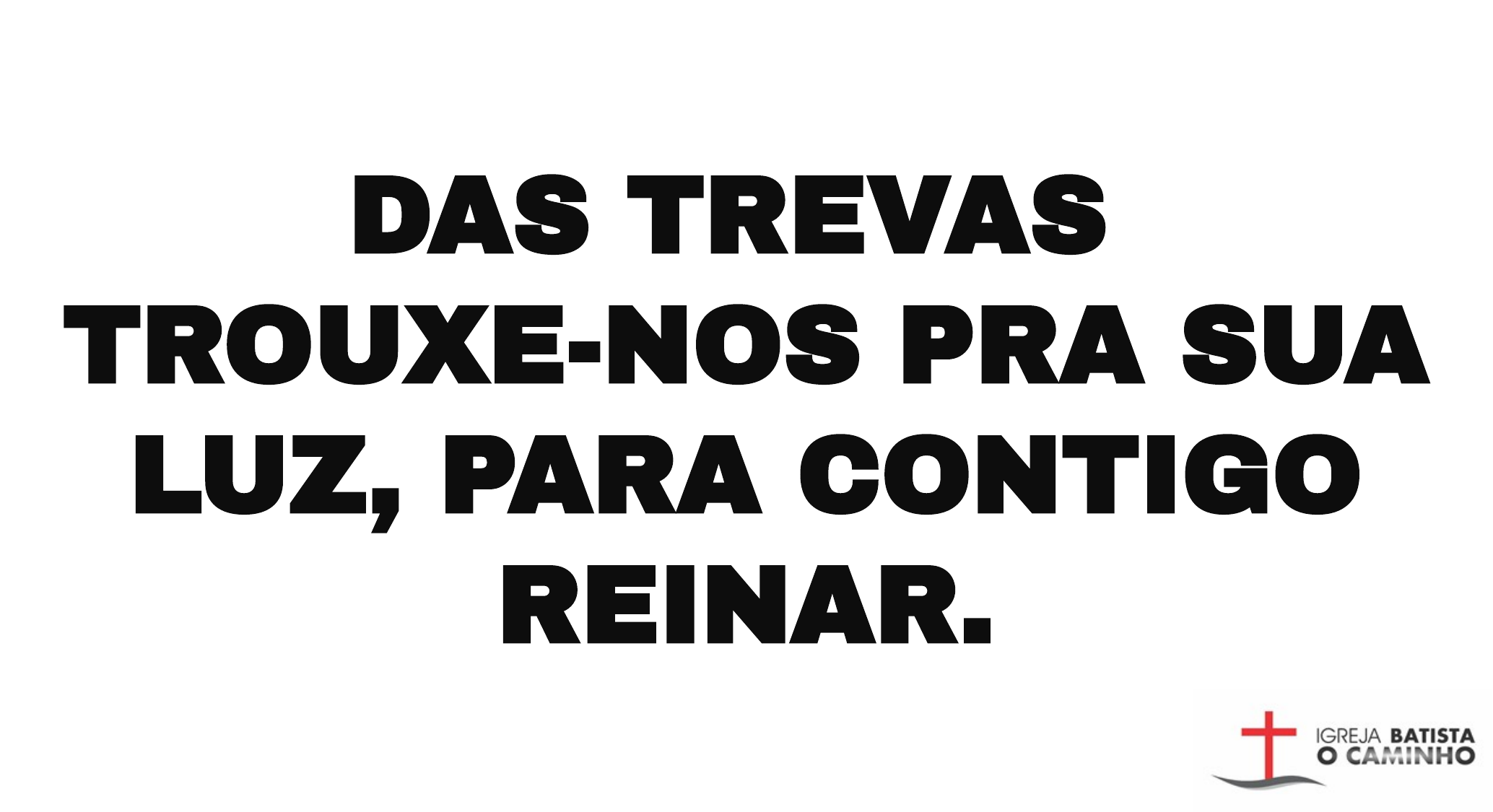

DAS TREVAS
TROUXE-NOS PRA SUA LUZ, PARA CONTIGO REINAR.